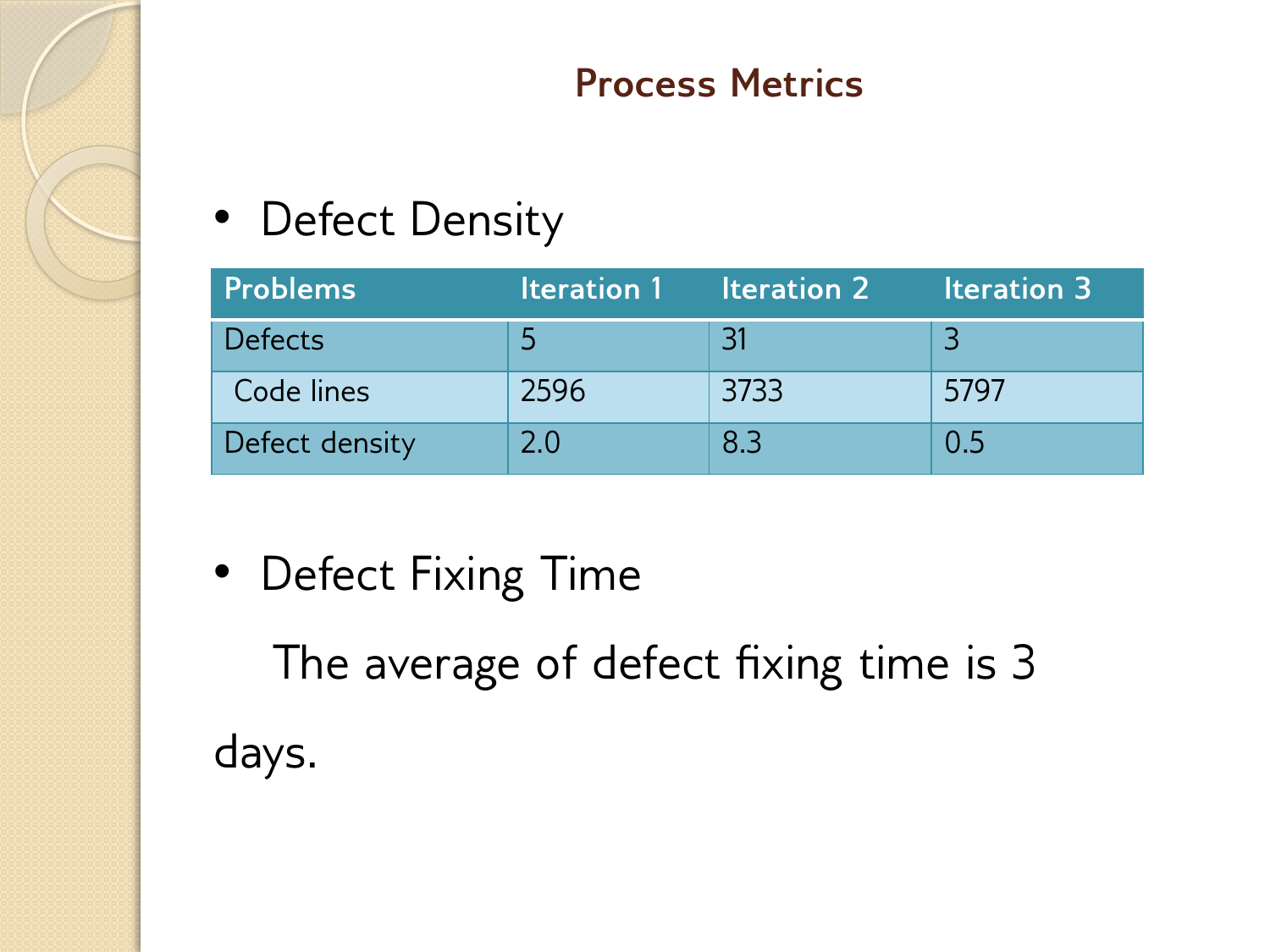

# Process Metrics
Defect Density
| Problems | Iteration 1 | Iteration 2 | Iteration 3 |
| --- | --- | --- | --- |
| Defects | 5 | 31 | 3 |
| Code lines | 2596 | 3733 | 5797 |
| Defect density | 2.0 | 8.3 | 0.5 |
Defect Fixing Time
    The average of defect fixing time is 3 days.